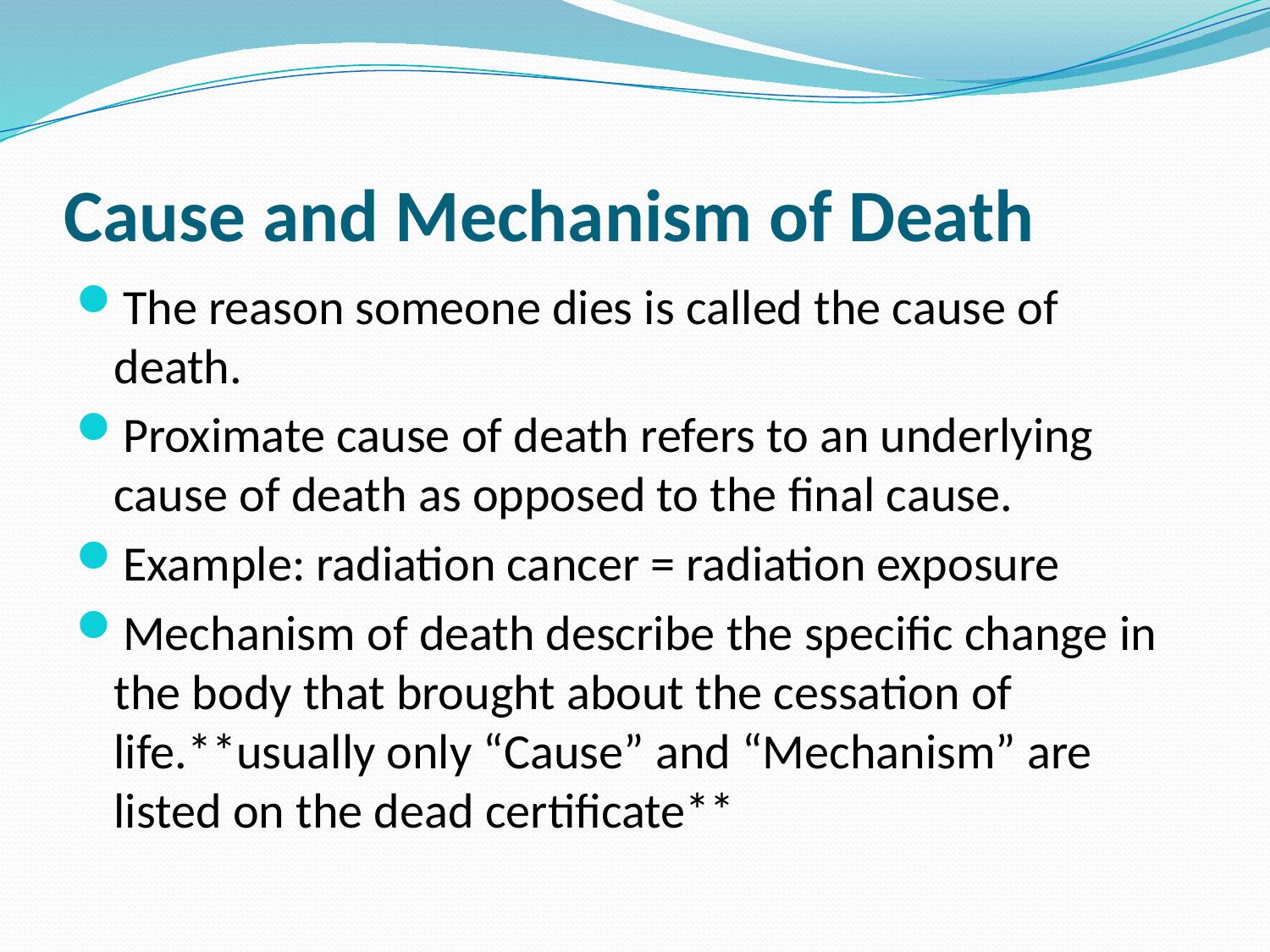

# Cause and Mechanism of Death
The reason someone dies is called the cause of death.
Proximate cause of death refers to an underlying cause of death as opposed to the final cause.
Example: radiation cancer = radiation exposure
Mechanism of death describe the specific change in the body that brought about the cessation of life.**usually only “Cause” and “Mechanism” are listed on the dead certificate**